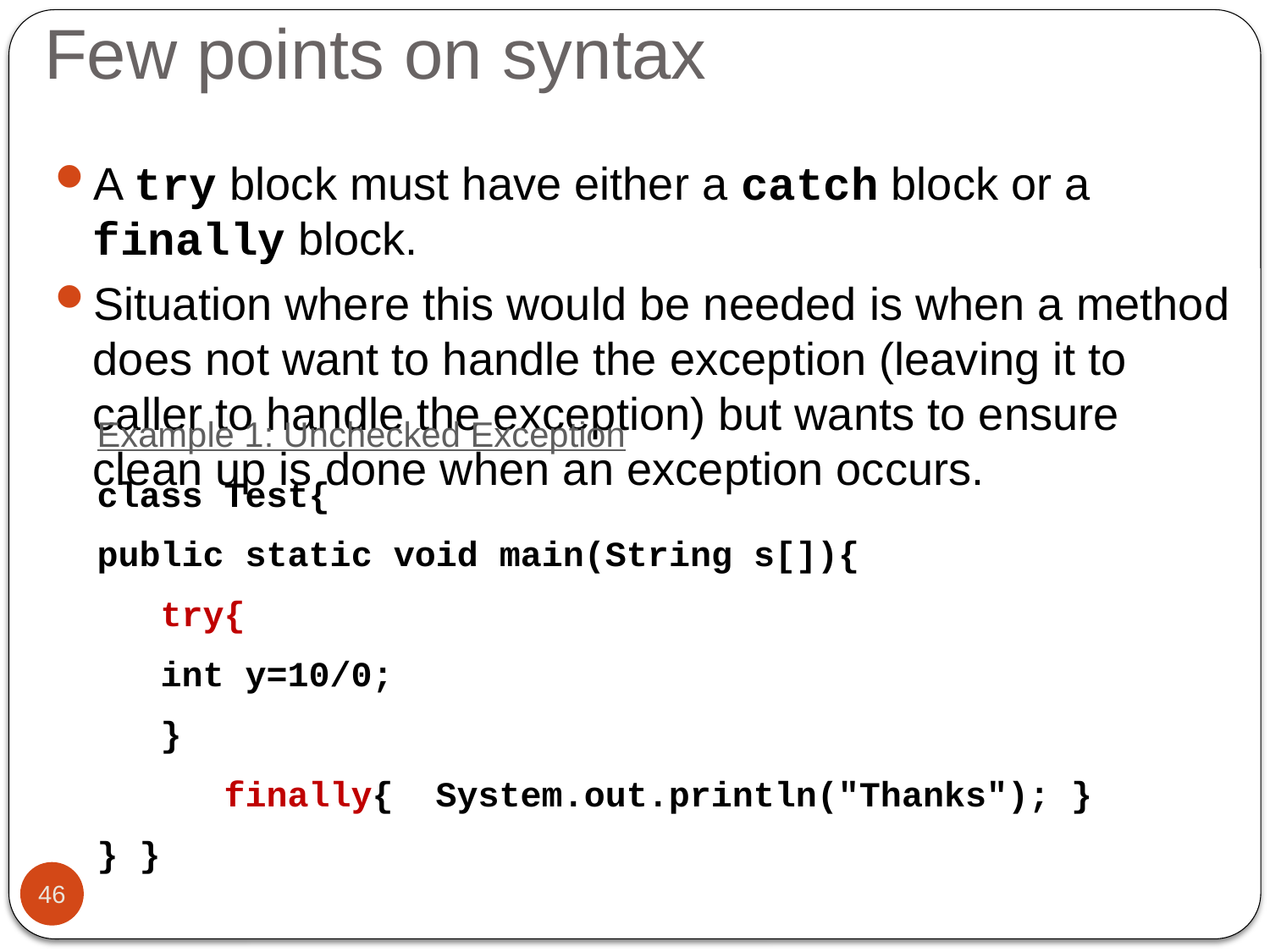

# Few points on syntax
A try block must have either a catch block or a finally block.
Situation where this would be needed is when a method does not want to handle the exception (leaving it to caller to handle the exception) but wants to ensure clean up is done when an exception occurs.
Example 1: Unchecked Exception
class Test{
public static void main(String s[]){
try{
int y=10/0;
}
	finally{  System.out.println("Thanks"); }
} }
46